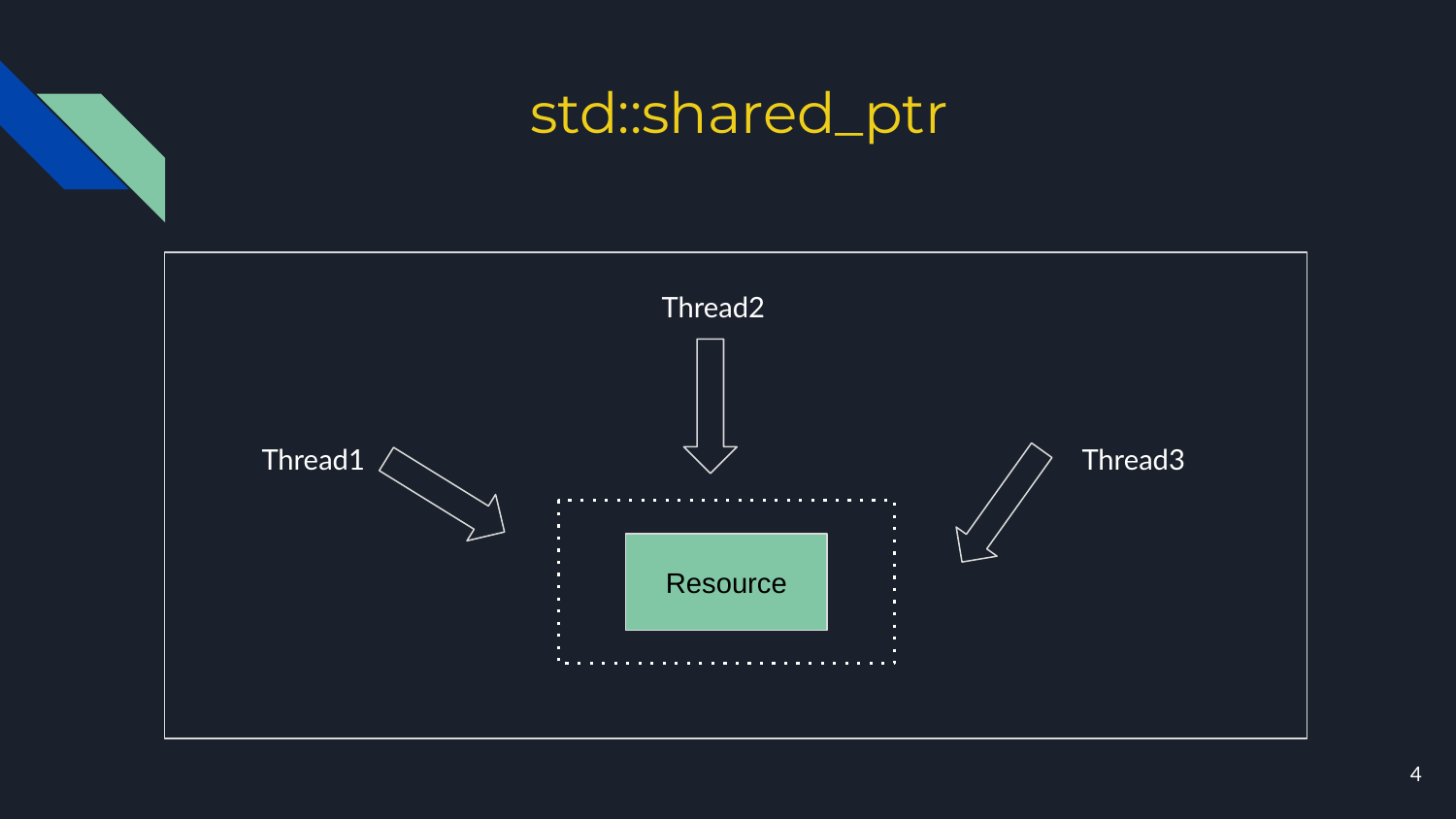

# std::shared_ptr

Thread2

Thread1
Thread3

Resource
4